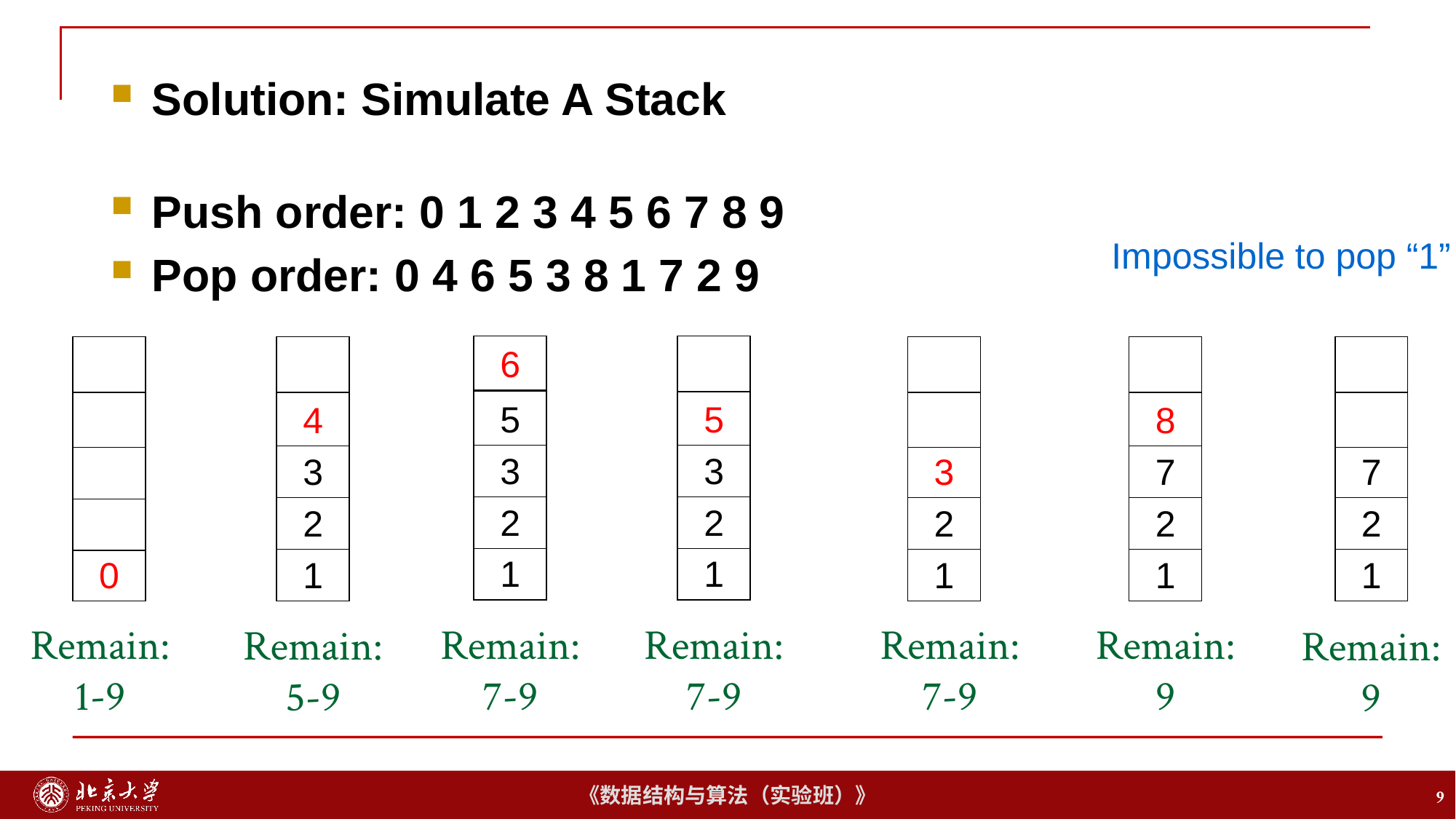

Push order: 0 1 2 3 4 5 6 7 8 9
Pop order: 0 4 6 5 3 8 1 7 2 9
Solution: Simulate A Stack
Impossible to pop “1”
6

5
5

4

8

3
3

3
3
7
7
2
2

2
2
2
2
1
1
0
1
1
1
1
Remain:
7-9
Remain:
9
Remain:
7-9
Remain:
1-9
Remain:
7-9
Remain:
5-9
Remain:
9
9